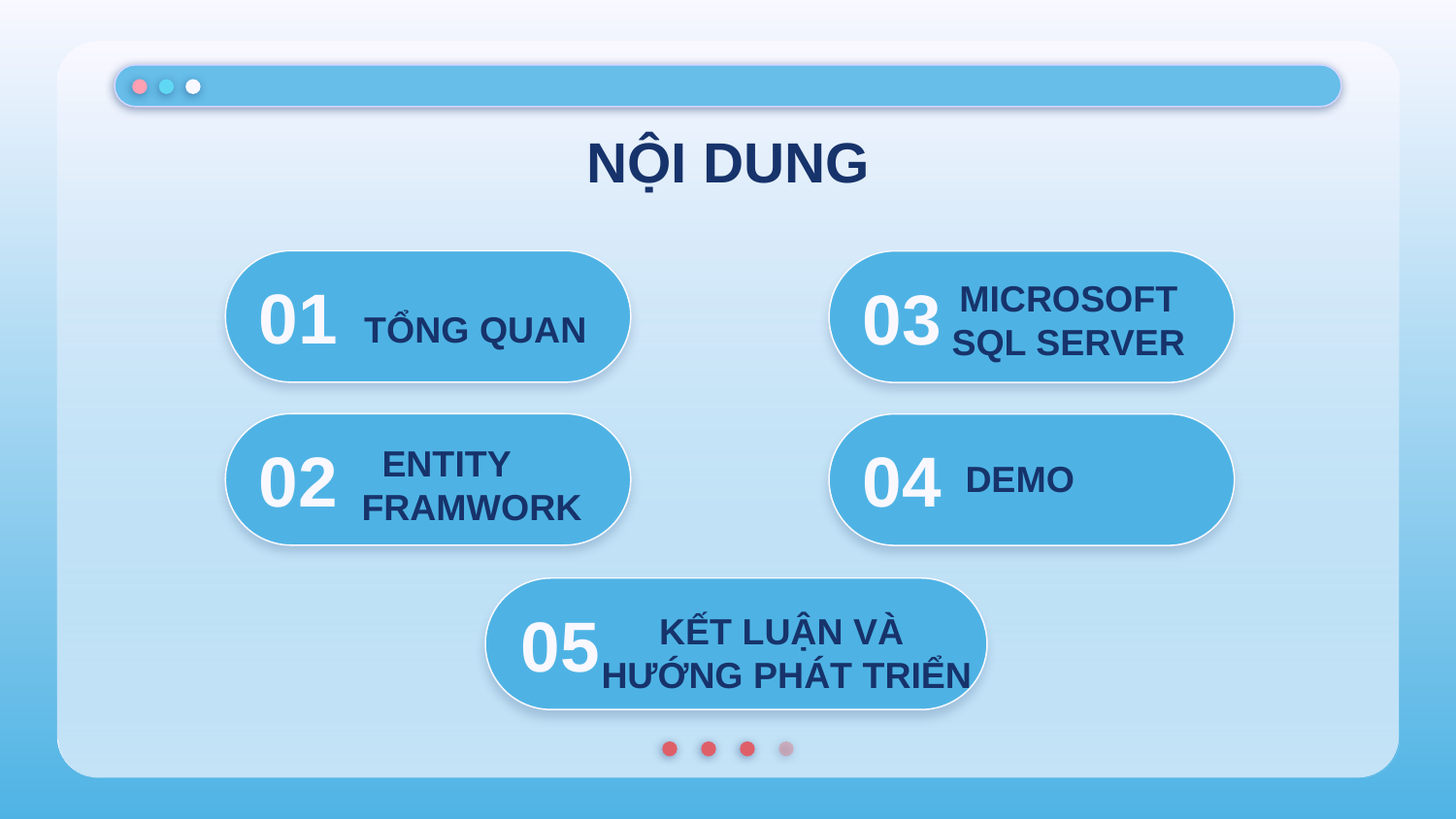

NỘI DUNG

MICROSOFT
SQL SERVER
# 01
03
TỔNG QUAN

ENTITY FRAMWORK
02
04
DEMO

05
KẾT LUẬN VÀ
HƯỚNG PHÁT TRIỂN